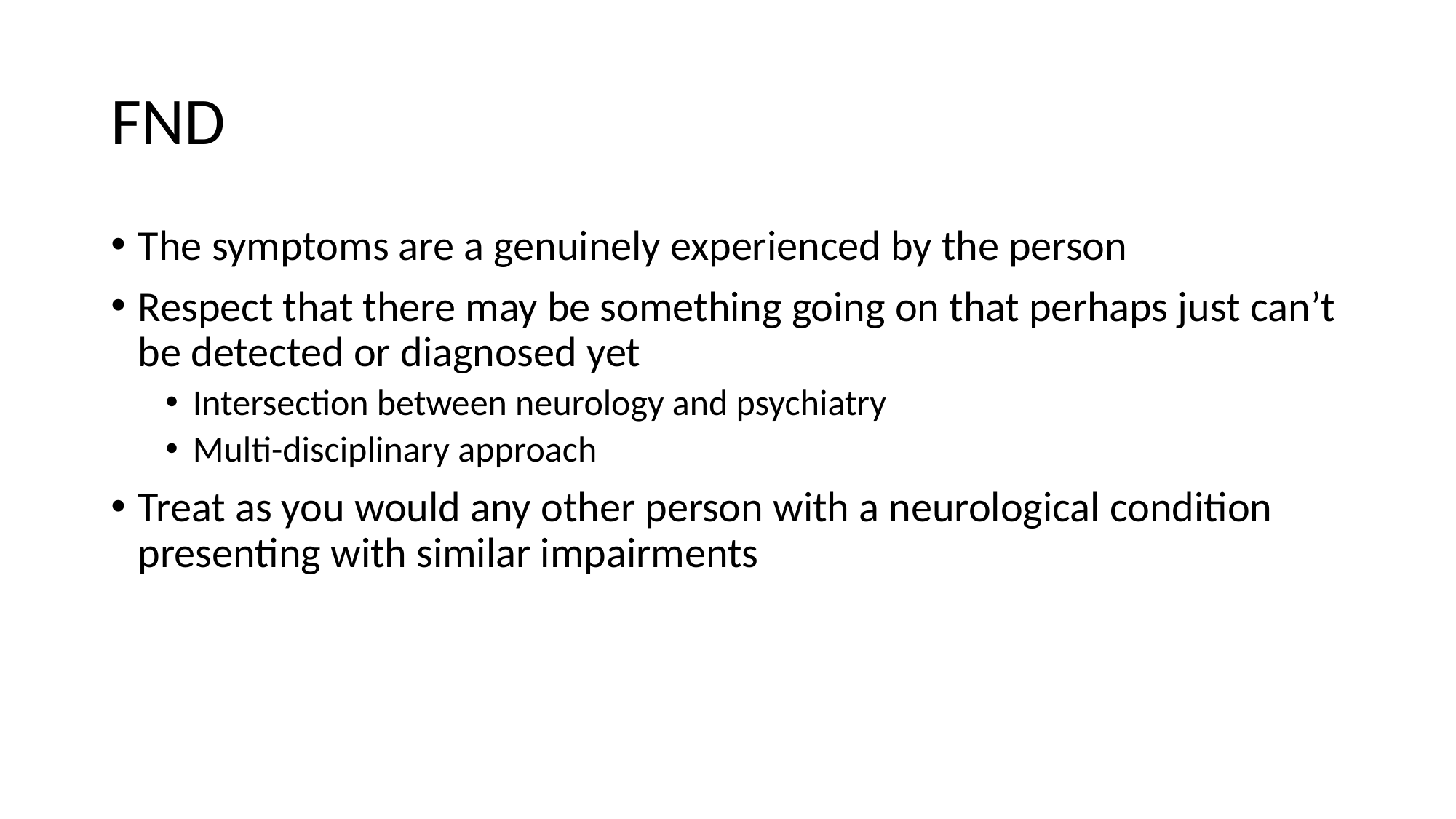

# FND
The symptoms are a genuinely experienced by the person
Respect that there may be something going on that perhaps just can’t be detected or diagnosed yet
Intersection between neurology and psychiatry
Multi-disciplinary approach
Treat as you would any other person with a neurological condition presenting with similar impairments